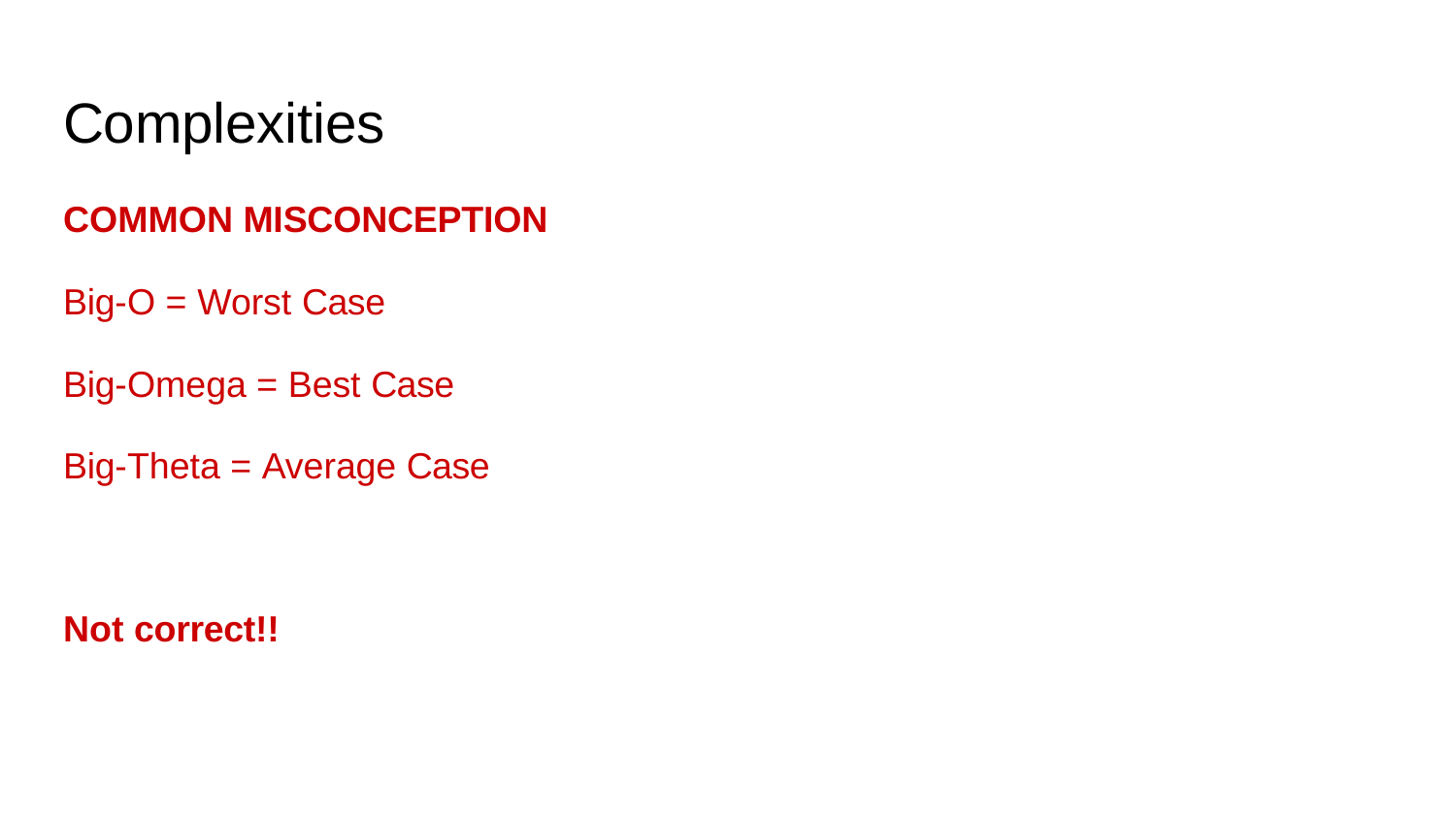

# Complexities
COMMON MISCONCEPTION

Big-O = Worst Case
Big-Omega = Best Case Big-Theta = Average Case
Not correct!!